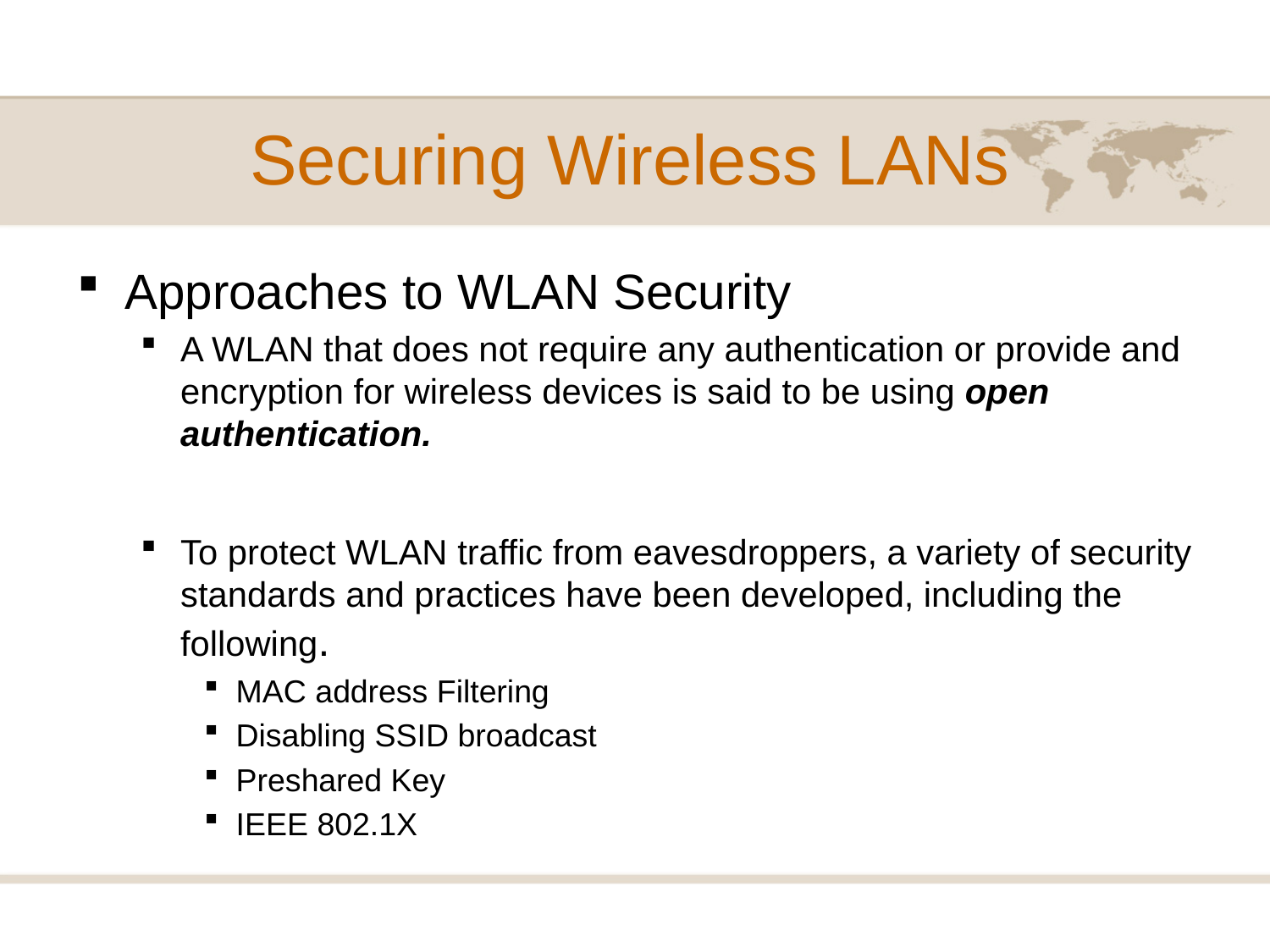

# Securing Wireless LANs
Approaches to WLAN Security
A WLAN that does not require any authentication or provide and encryption for wireless devices is said to be using open authentication.

To protect WLAN traffic from eavesdroppers, a variety of security standards and practices have been developed, including the following.
MAC address Filtering
Disabling SSID broadcast
Preshared Key
IEEE 802.1X